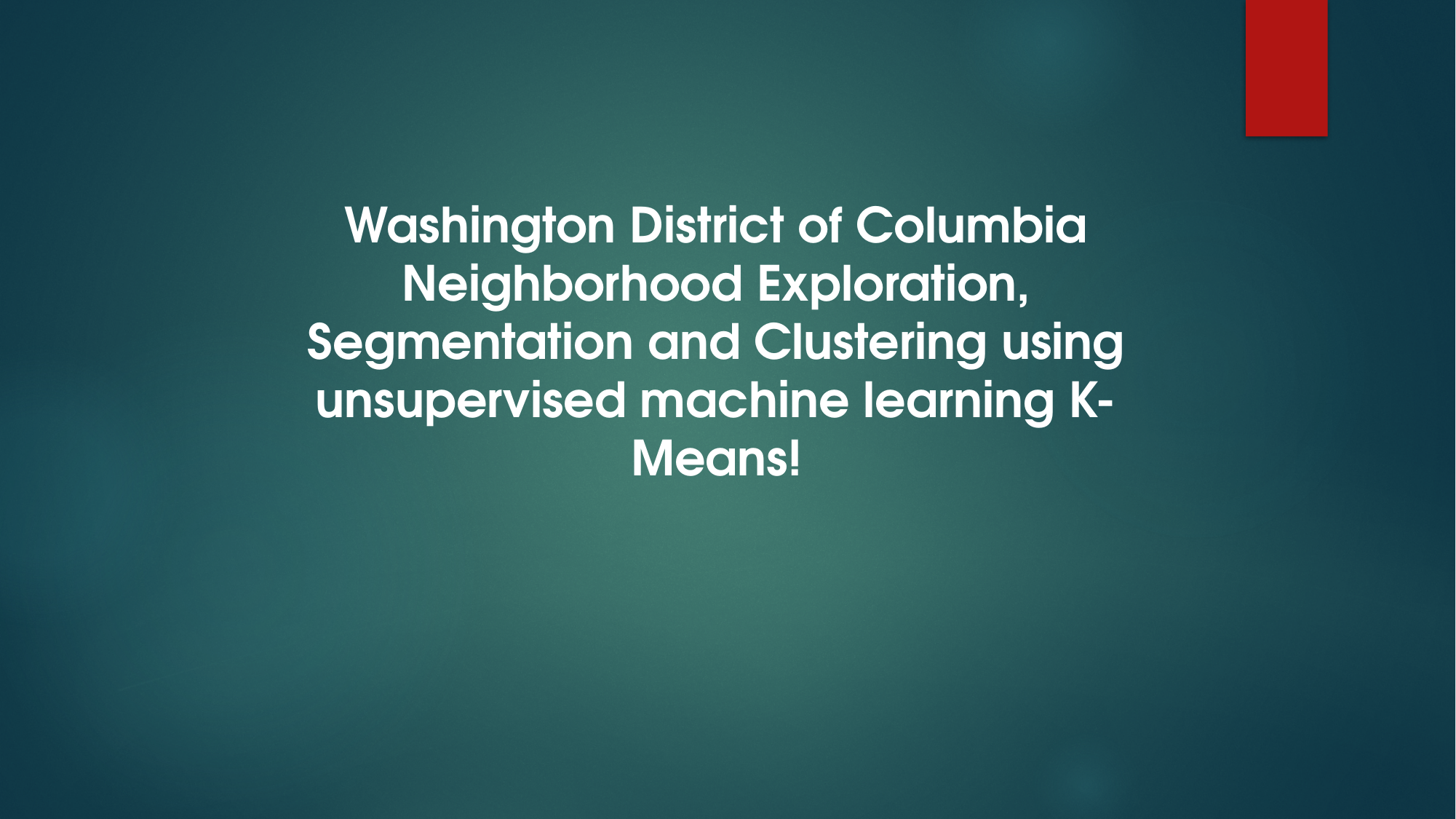

Washington District of Columbia Neighborhood Exploration, Segmentation and Clustering using unsupervised machine learning K-Means!